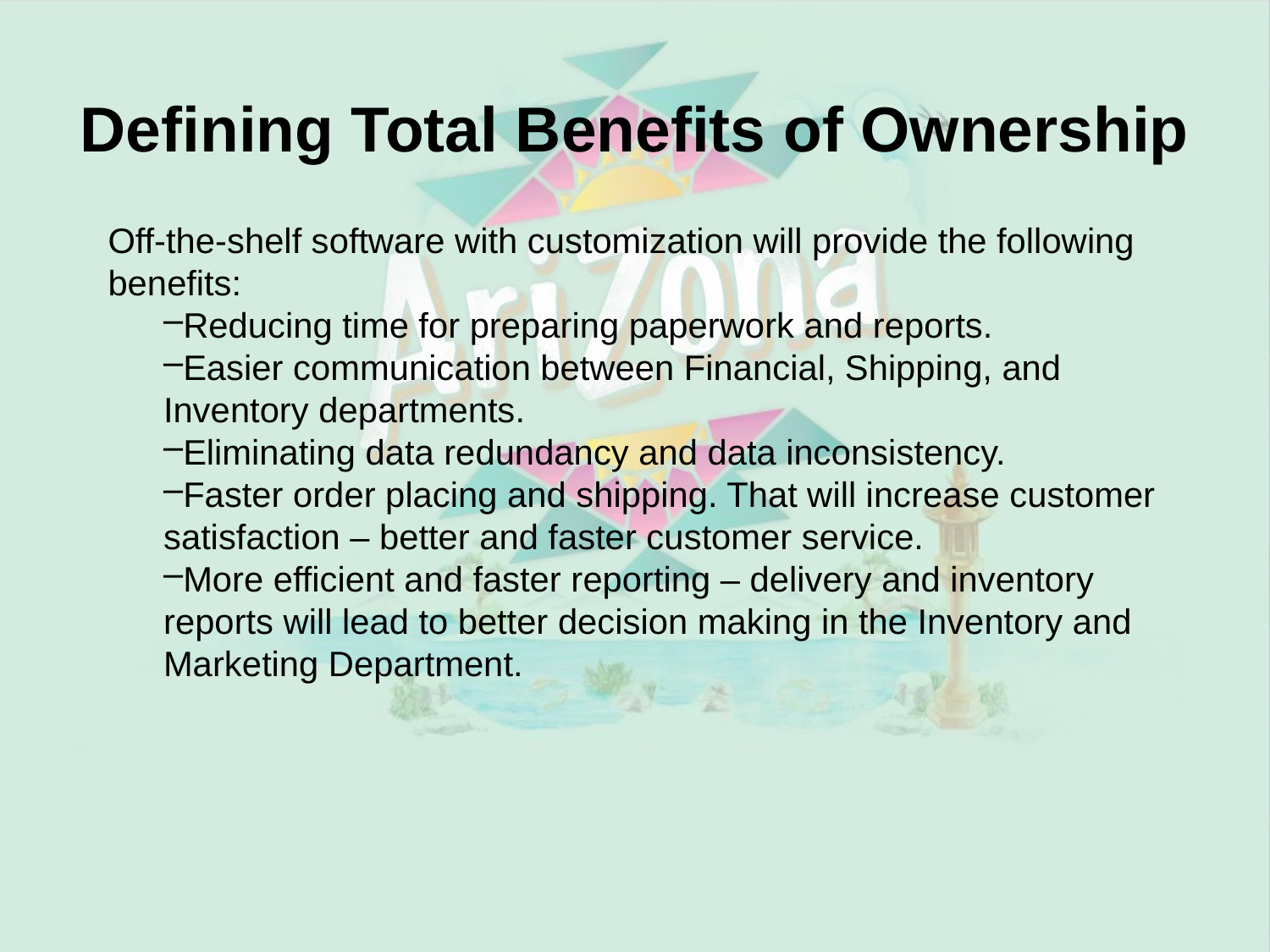

# Defining Total Benefits of Ownership
Off-the-shelf software with customization will provide the following benefits:
Reducing time for preparing paperwork and reports.
Easier communication between Financial, Shipping, and Inventory departments.
Eliminating data redundancy and data inconsistency.
Faster order placing and shipping. That will increase customer satisfaction – better and faster customer service.
More efficient and faster reporting – delivery and inventory reports will lead to better decision making in the Inventory and Marketing Department.